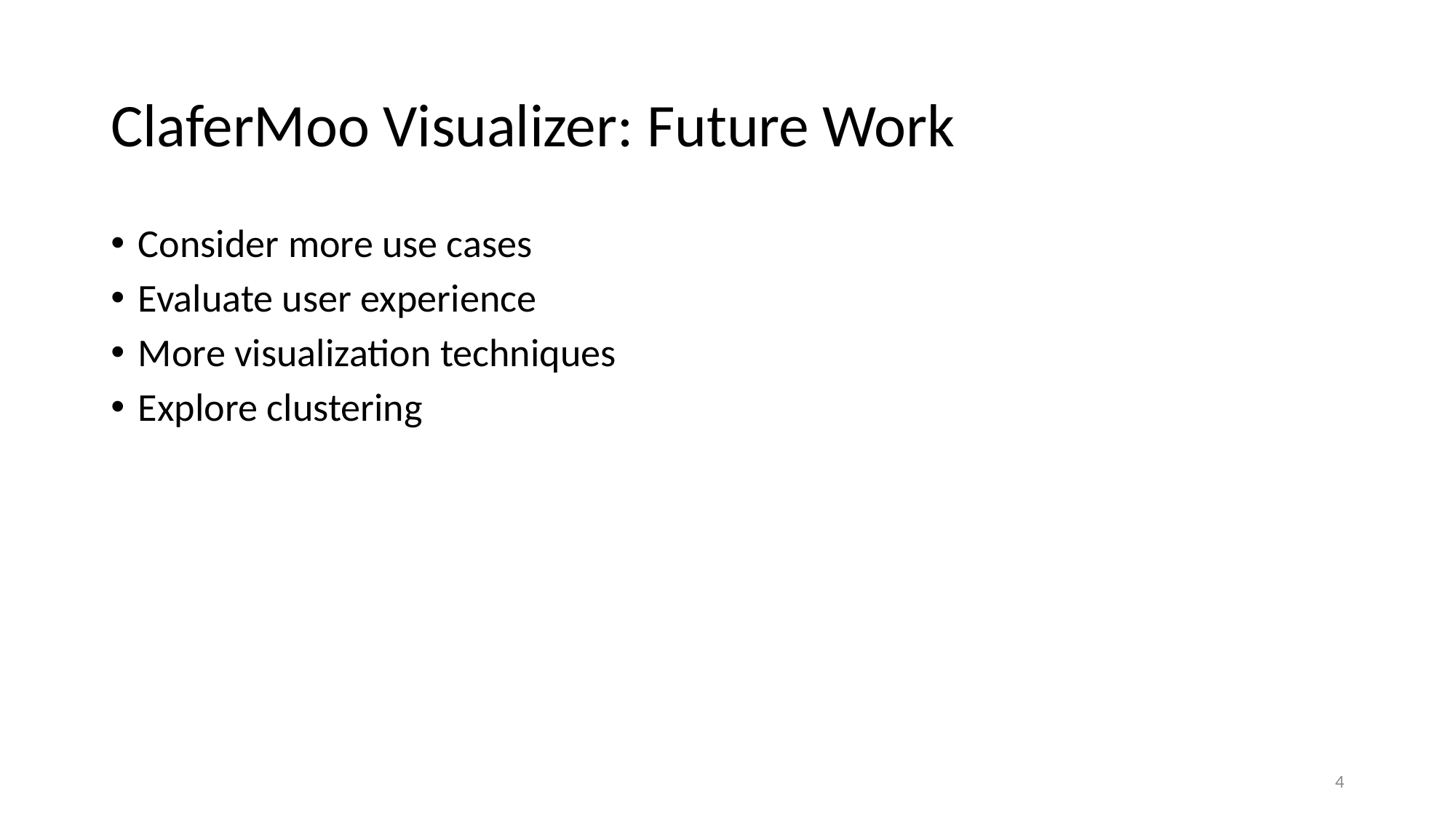

# ClaferMoo Visualizer: Future Work
Consider more use cases
Evaluate user experience
More visualization techniques
Explore clustering
4